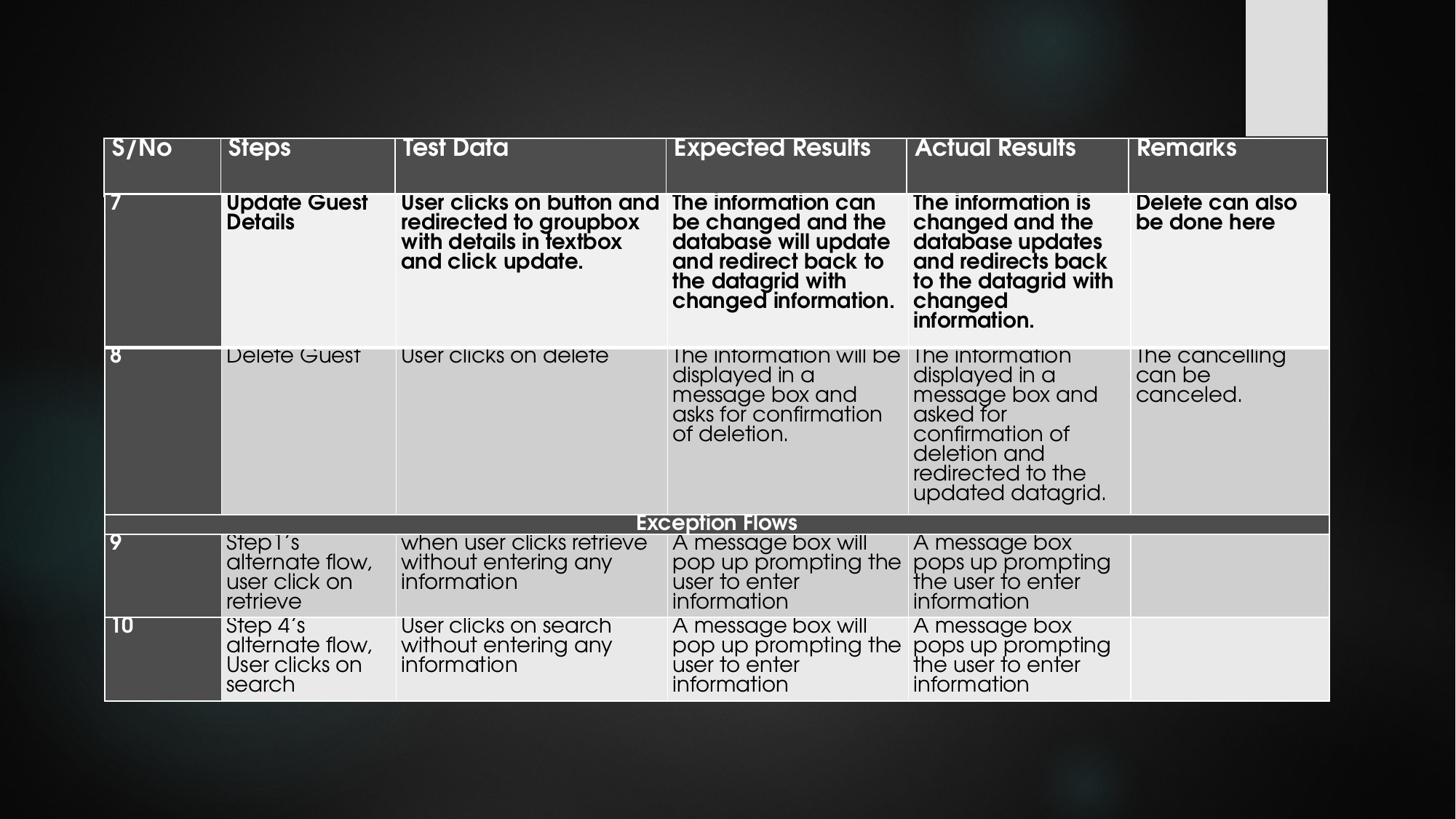

| S/No | Steps | Test Data | Expected Results | Actual Results | Remarks |
| --- | --- | --- | --- | --- | --- |
| 7 | Update Guest Details | User clicks on button and redirected to groupbox with details in textbox and click update. | The information can be changed and the database will update and redirect back to the datagrid with changed information. | The information is changed and the database updates and redirects back to the datagrid with changed information. | Delete can also be done here |
| --- | --- | --- | --- | --- | --- |
| 8 | Delete Guest | User clicks on delete | The information will be displayed in a message box and asks for confirmation of deletion. | The information displayed in a message box and asked for confirmation of deletion and redirected to the updated datagrid. | The cancelling can be canceled. |
| Exception Flows |  |  |  |  |  |
| 9 | Step1’s alternate flow, user click on retrieve | when user clicks retrieve without entering any information | A message box will pop up prompting the user to enter information | A message box pops up prompting the user to enter information |  |
| 10 | Step 4’s alternate flow, User clicks on search | User clicks on search without entering any information | A message box will pop up prompting the user to enter information | A message box pops up prompting the user to enter information |  |